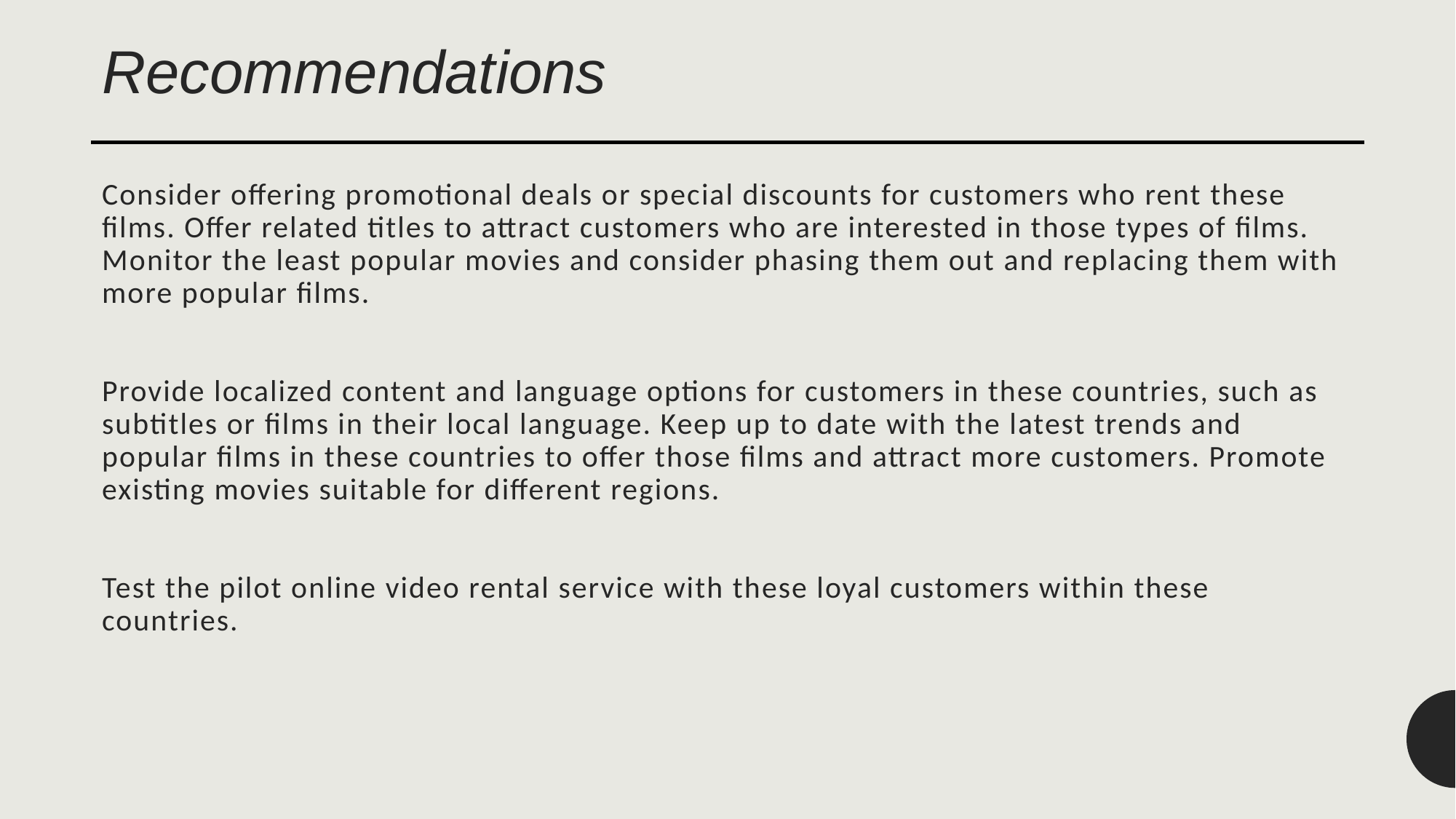

Recommendations
# Consider offering promotional deals or special discounts for customers who rent these films. Offer related titles to attract customers who are interested in those types of films. Monitor the least popular movies and consider phasing them out and replacing them with more popular films. Provide localized content and language options for customers in these countries, such as subtitles or films in their local language. Keep up to date with the latest trends and popular films in these countries to offer those films and attract more customers. Promote existing movies suitable for different regions. Test the pilot online video rental service with these loyal customers within these countries.